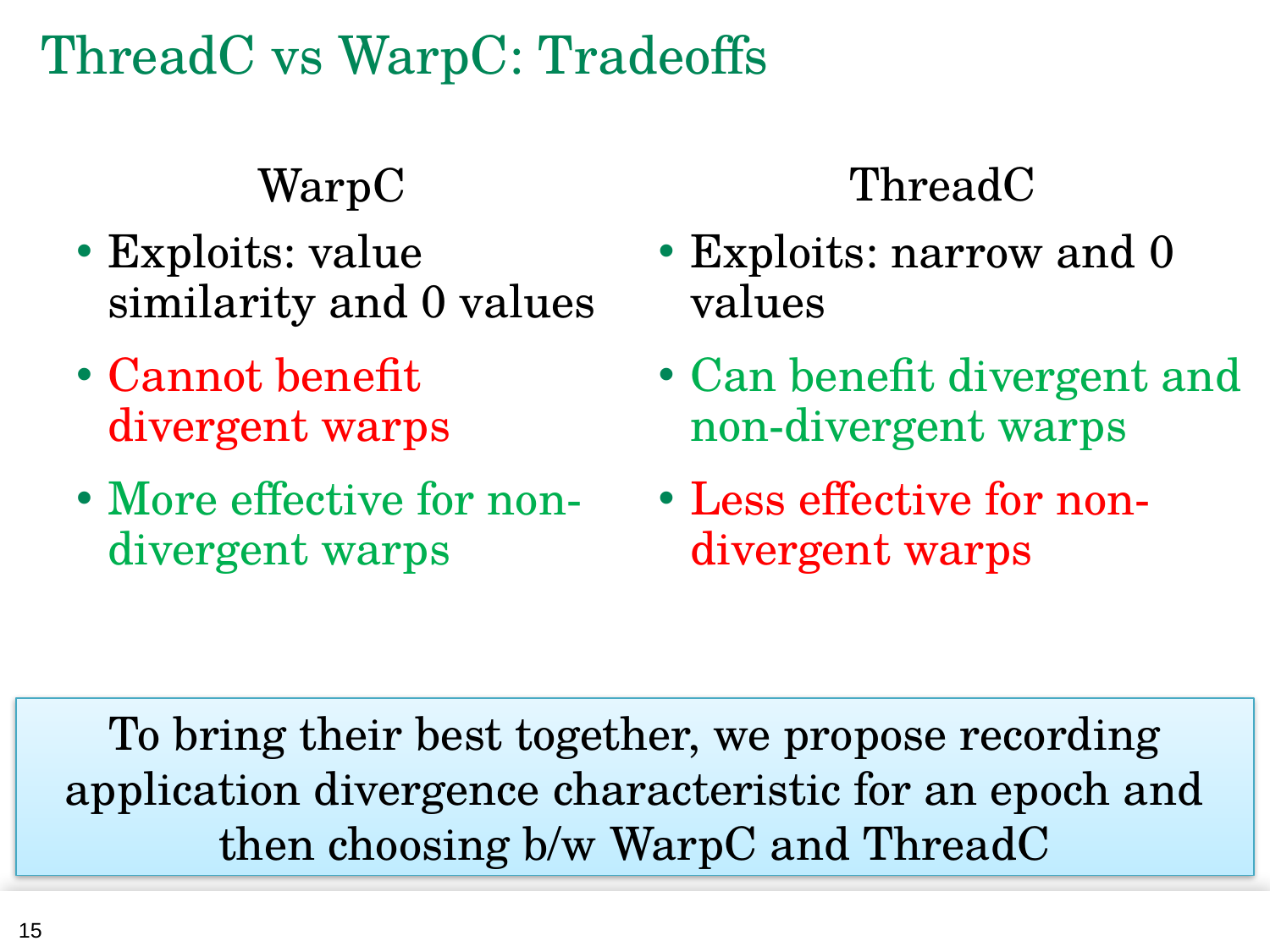

# ThreadC vs WarpC: Tradeoffs
ThreadC
WarpC
Exploits: value similarity and 0 values
Cannot benefit divergent warps
More effective for non-divergent warps
Exploits: narrow and 0 values
Can benefit divergent and non-divergent warps
Less effective for non-divergent warps
To bring their best together, we propose recording application divergence characteristic for an epoch and then choosing b/w WarpC and ThreadC